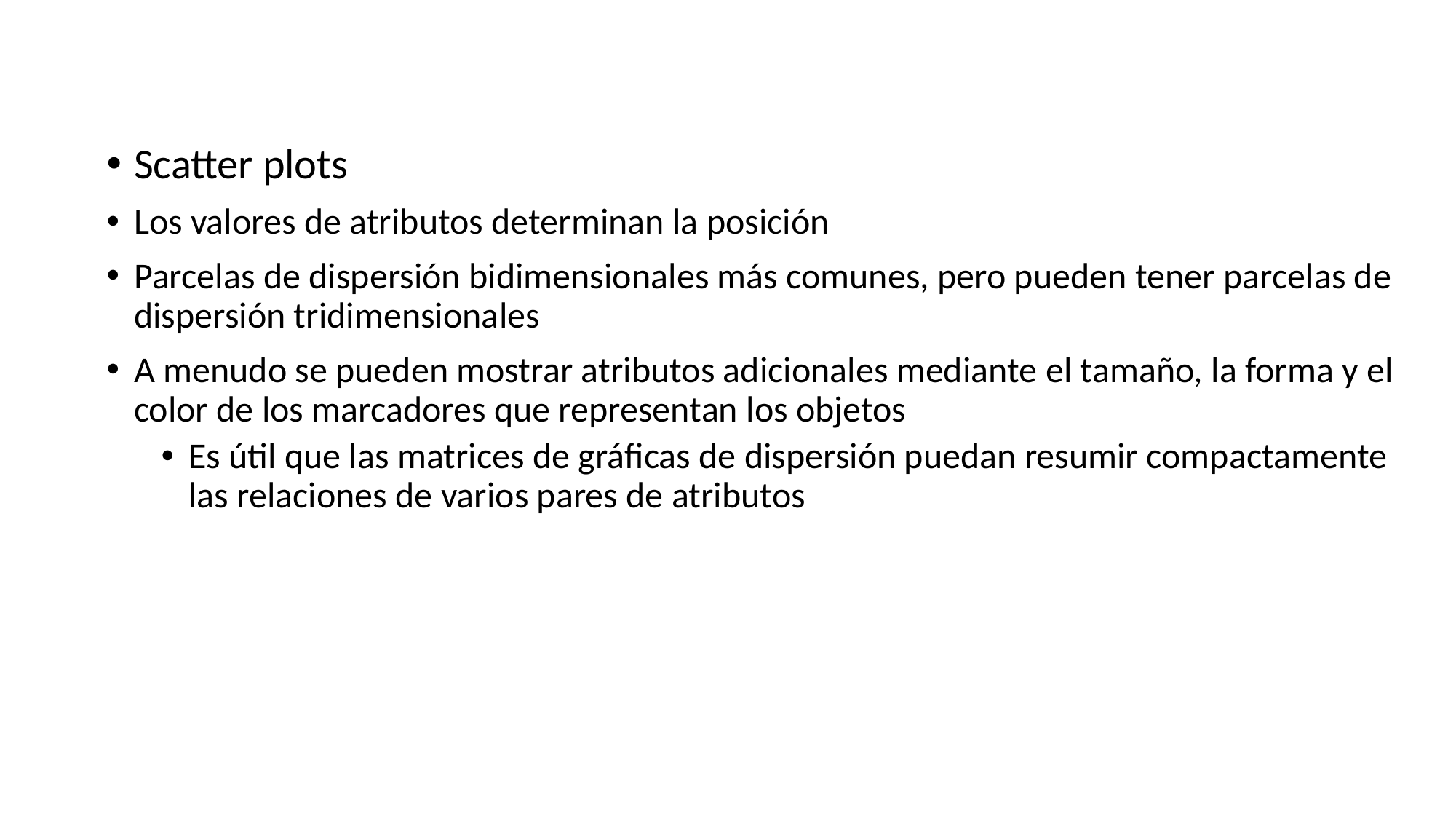

# Scatter Plots
Scatter plots
Los valores de atributos determinan la posición
Parcelas de dispersión bidimensionales más comunes, pero pueden tener parcelas de dispersión tridimensionales
A menudo se pueden mostrar atributos adicionales mediante el tamaño, la forma y el color de los marcadores que representan los objetos
Es útil que las matrices de gráficas de dispersión puedan resumir compactamente las relaciones de varios pares de atributos